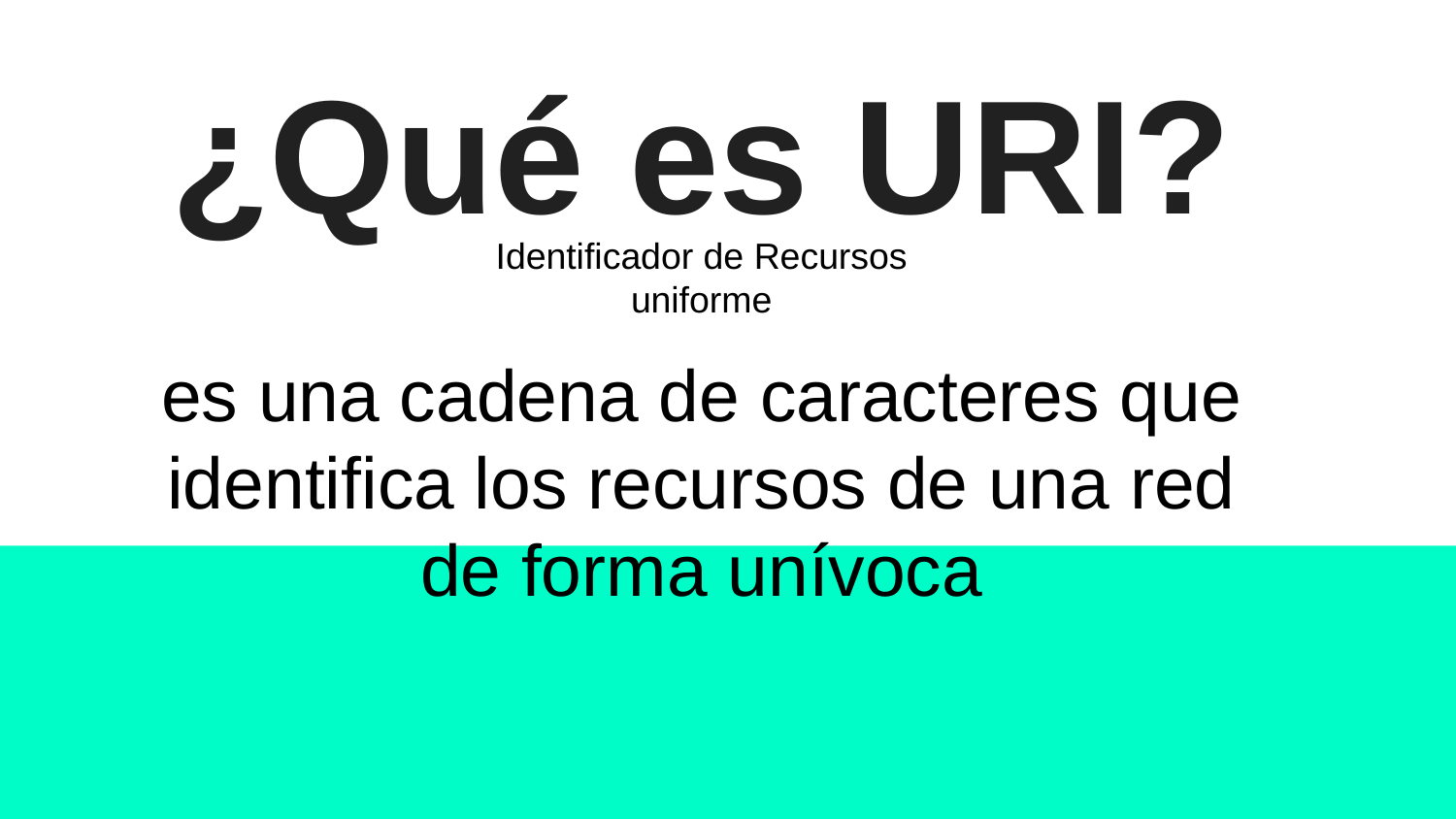

# ¿Qué es URI?
Identificador de Recursos uniforme
es una cadena de caracteres que identifica los recursos de una red de forma unívoca